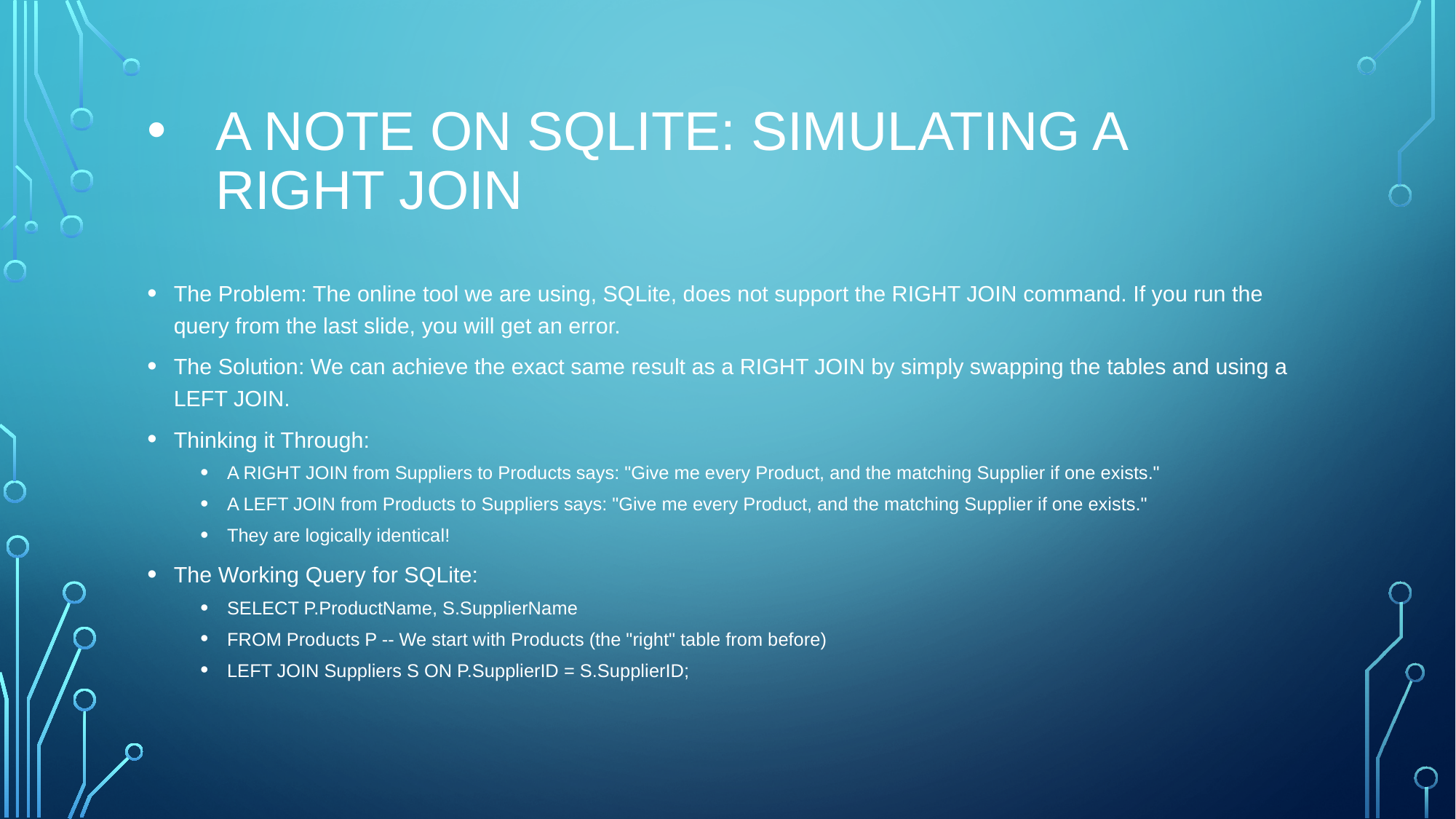

# A Note on SQLite: Simulating a RIGHT JOIN
The Problem: The online tool we are using, SQLite, does not support the RIGHT JOIN command. If you run the query from the last slide, you will get an error.
The Solution: We can achieve the exact same result as a RIGHT JOIN by simply swapping the tables and using a LEFT JOIN.
Thinking it Through:
A RIGHT JOIN from Suppliers to Products says: "Give me every Product, and the matching Supplier if one exists."
A LEFT JOIN from Products to Suppliers says: "Give me every Product, and the matching Supplier if one exists."
They are logically identical!
The Working Query for SQLite:
SELECT P.ProductName, S.SupplierName
FROM Products P -- We start with Products (the "right" table from before)
LEFT JOIN Suppliers S ON P.SupplierID = S.SupplierID;